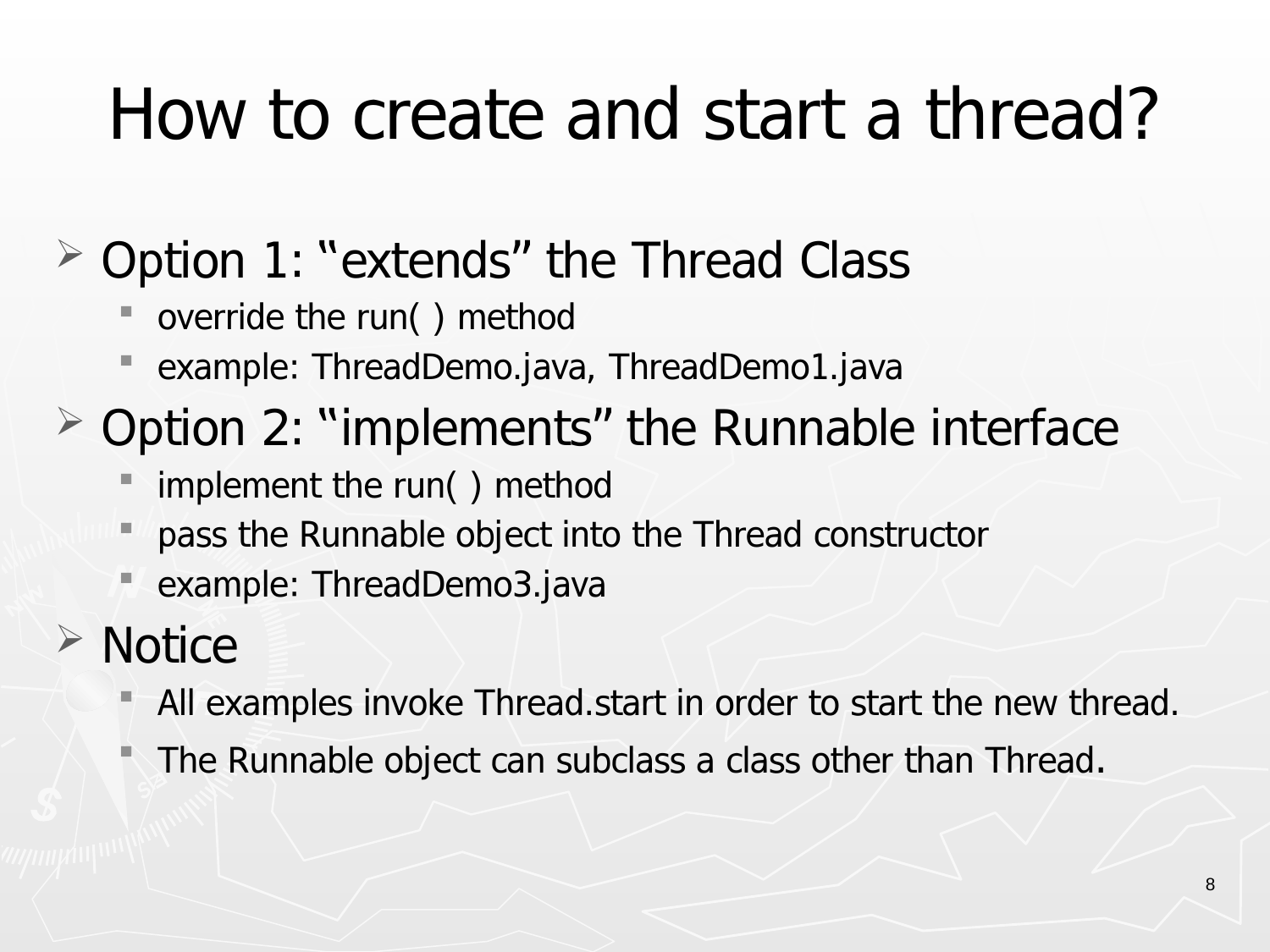

# How to create and start a thread?
Option 1: “extends” the Thread Class
override the run( ) method
example: ThreadDemo.java, ThreadDemo1.java
Option 2: “implements” the Runnable interface
implement the run( ) method
pass the Runnable object into the Thread constructor
example: ThreadDemo3.java
Notice
All examples invoke Thread.start in order to start the new thread.
The Runnable object can subclass a class other than Thread.
8